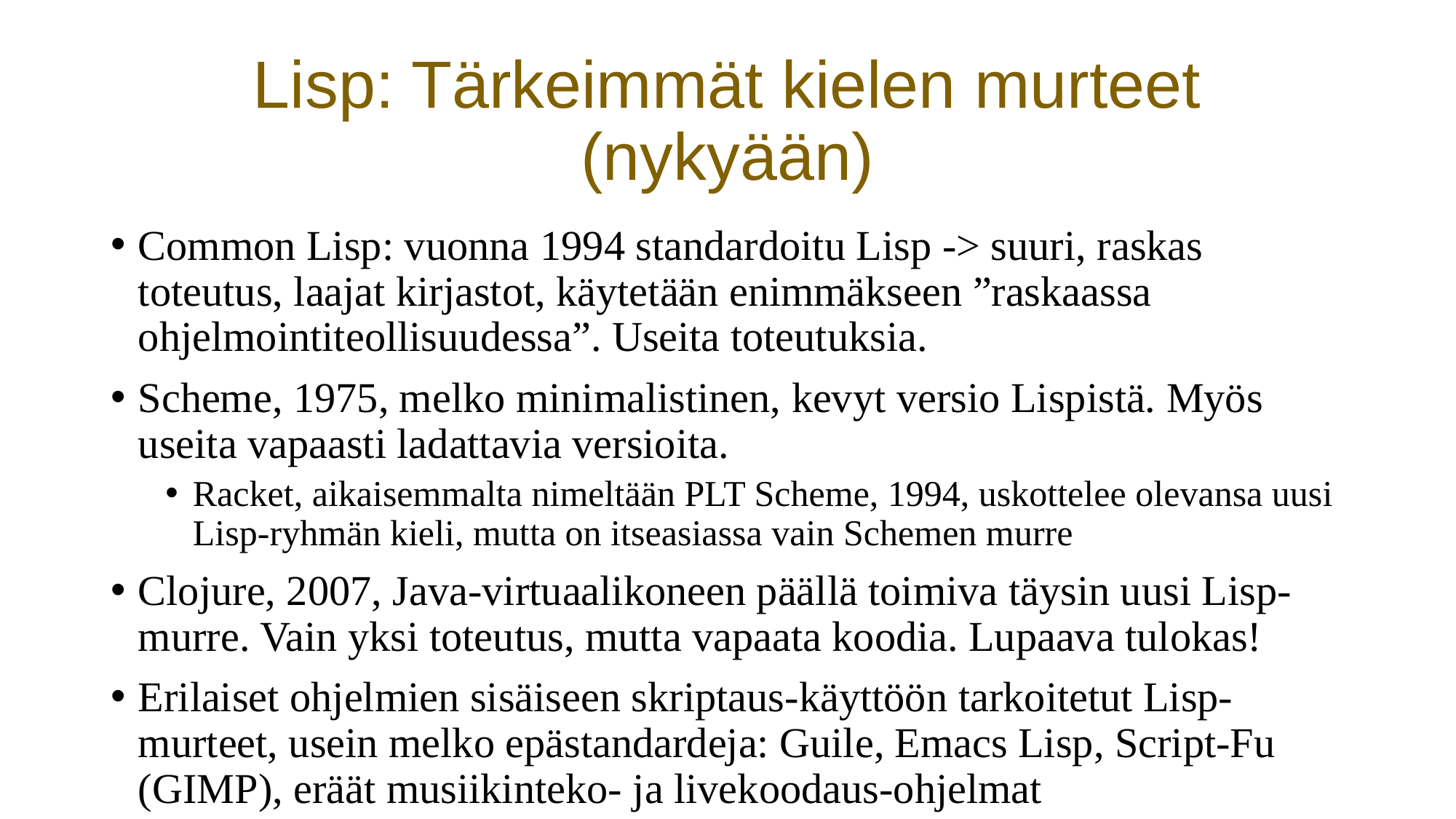

# Lisp: Tärkeimmät kielen murteet (nykyään)
Common Lisp: vuonna 1994 standardoitu Lisp -> suuri, raskas toteutus, laajat kirjastot, käytetään enimmäkseen ”raskaassa ohjelmointiteollisuudessa”. Useita toteutuksia.
Scheme, 1975, melko minimalistinen, kevyt versio Lispistä. Myös useita vapaasti ladattavia versioita.
Racket, aikaisemmalta nimeltään PLT Scheme, 1994, uskottelee olevansa uusi Lisp-ryhmän kieli, mutta on itseasiassa vain Schemen murre
Clojure, 2007, Java-virtuaalikoneen päällä toimiva täysin uusi Lisp-murre. Vain yksi toteutus, mutta vapaata koodia. Lupaava tulokas!
Erilaiset ohjelmien sisäiseen skriptaus-käyttöön tarkoitetut Lisp-murteet, usein melko epästandardeja: Guile, Emacs Lisp, Script-Fu (GIMP), eräät musiikinteko- ja livekoodaus-ohjelmat